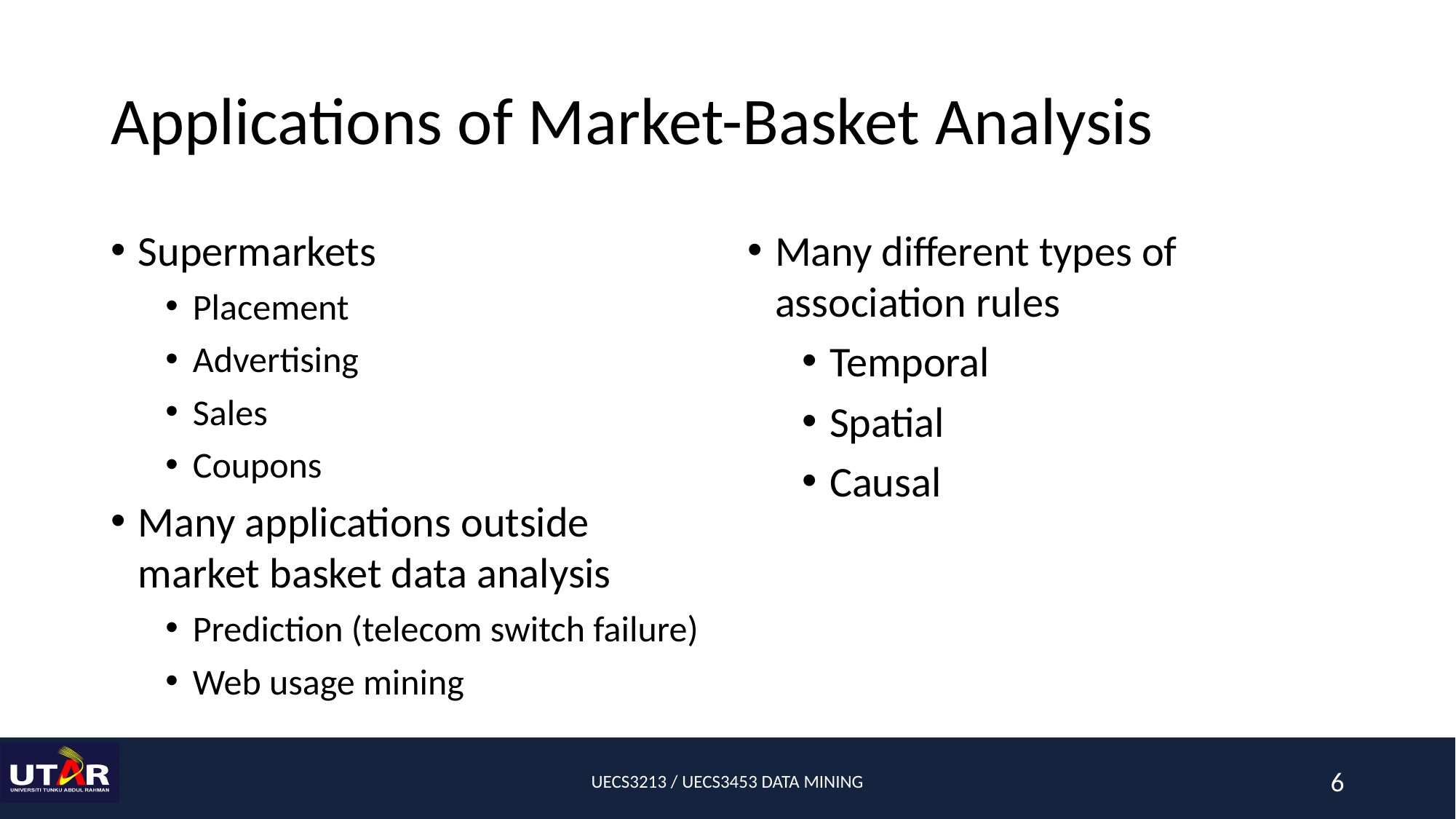

# Applications of Market-Basket Analysis
Supermarkets
Placement
Advertising
Sales
Coupons
Many applications outside market basket data analysis
Prediction (telecom switch failure)
Web usage mining

Many different types of association rules
Temporal
Spatial
Causal

UECS3213 / UECS3453 DATA MINING
6